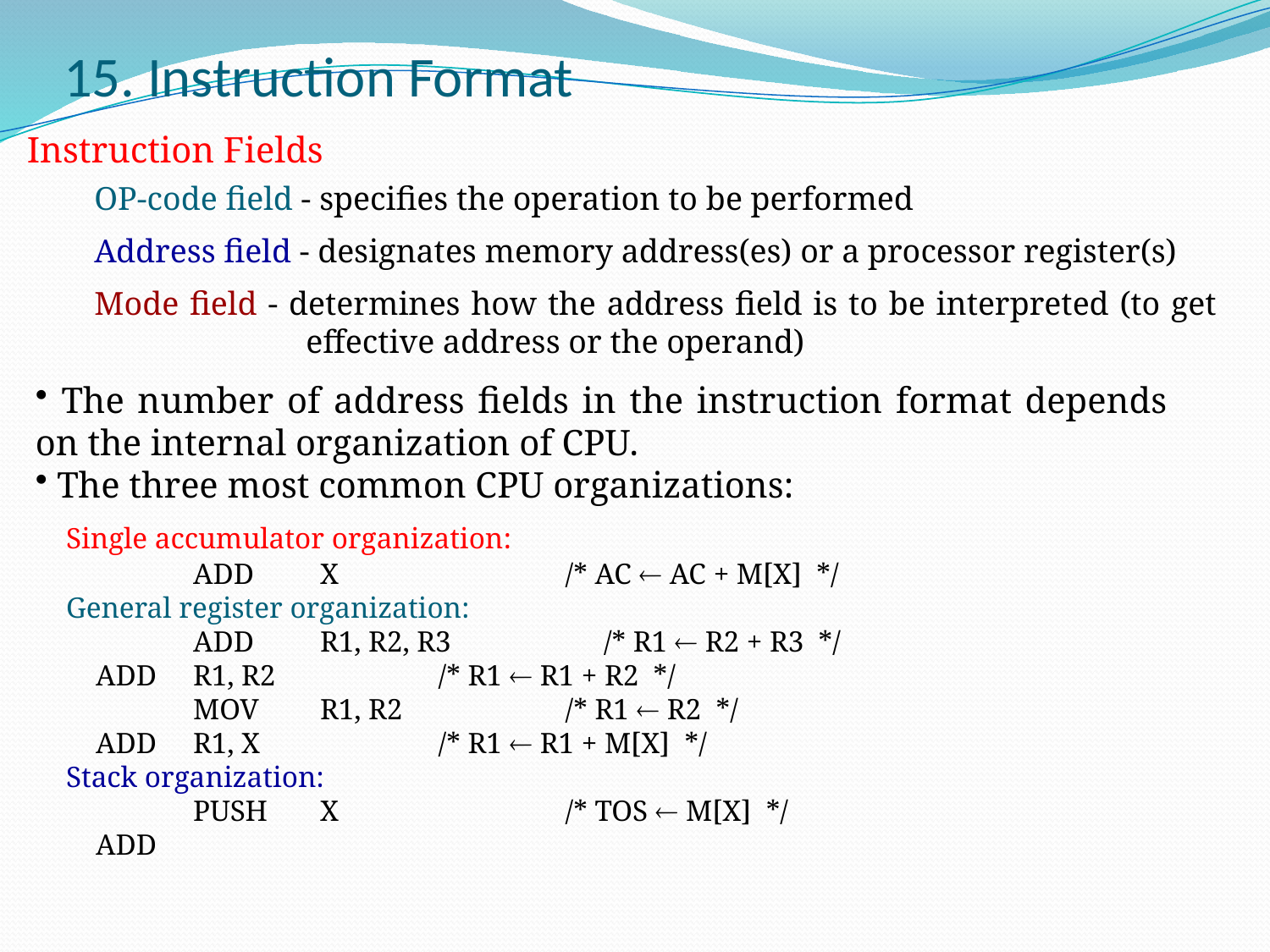

# 15. Instruction Format
Instruction Fields
OP-code field - specifies the operation to be performed
Address field - designates memory address(es) or a processor register(s)
Mode field - determines how the address field is to be interpreted (to get effective address or the operand)
 The number of address fields in the instruction format depends on the internal organization of CPU.
 The three most common CPU organizations:
Single accumulator organization:
	ADD	X	                /* AC ← AC + M[X]  */
General register organization:
	ADD	R1, R2, R3	    /* R1 ← R2 + R3  */
    ADD	R1, R2	                /* R1 ← R1 + R2  */
	MOV	R1, R2	                /* R1 ← R2  */
    ADD	R1, X	                /* R1 ← R1 + M[X]  */
Stack organization:
	PUSH	X	                /* TOS ← M[X]  */
    ADD